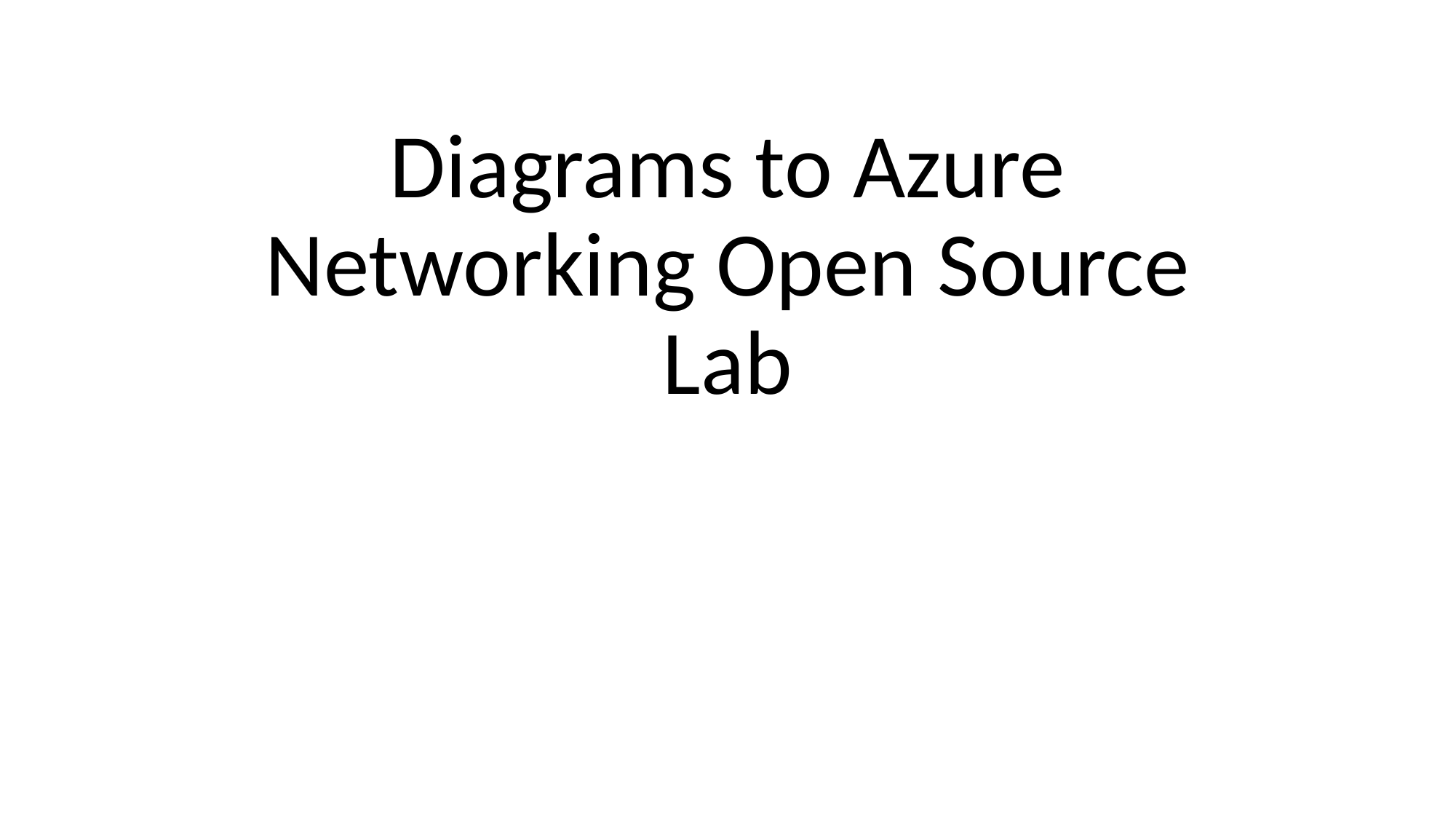

# Diagrams to Azure Networking Open Source Lab